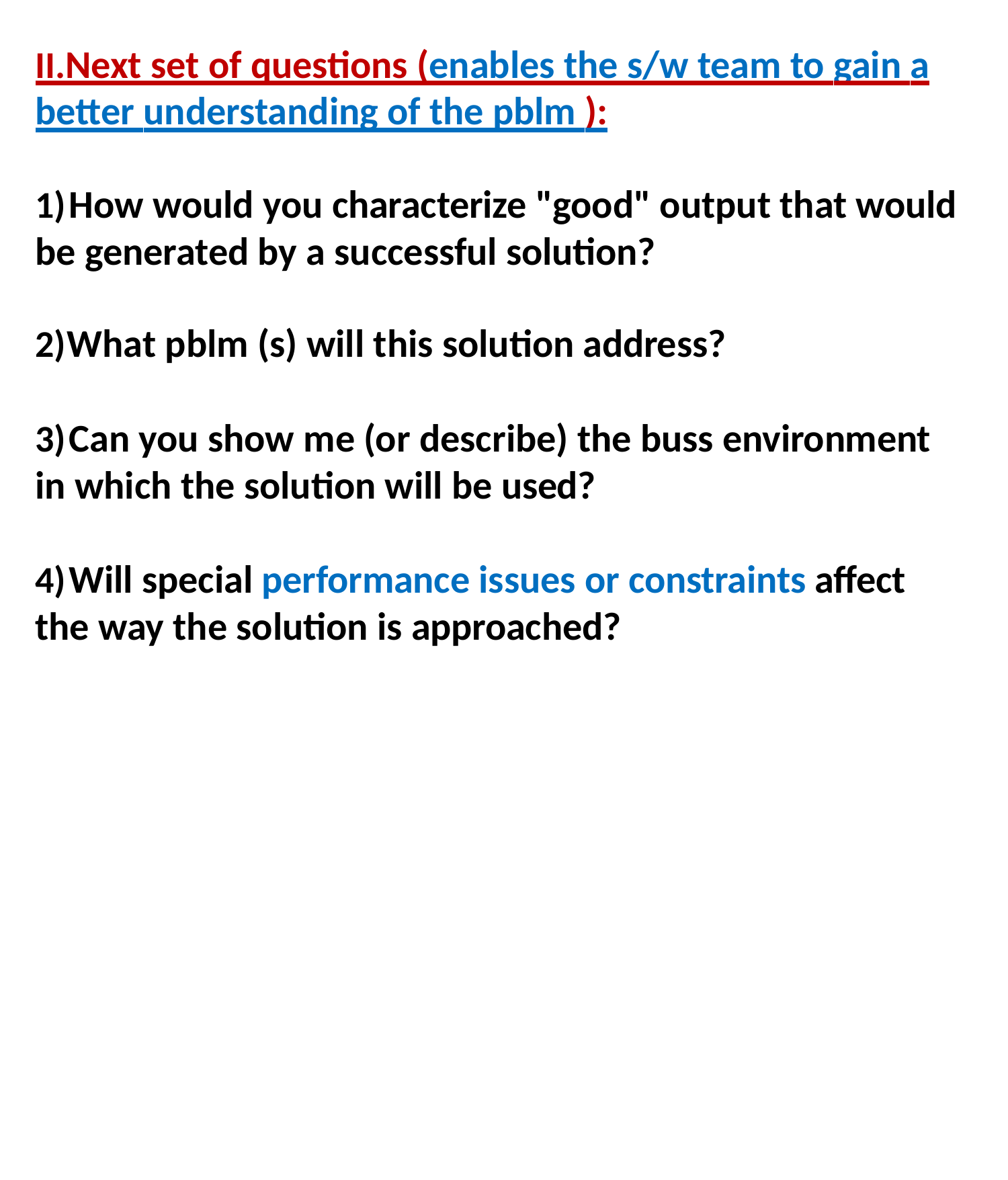

II.Next set of questions (enables the s/w team to gain a better understanding of the pblm ):
	How would you characterize "good" output that would be generated by a successful solution?
What pblm (s) will this solution address?
	Can you show me (or describe) the buss environment in which the solution will be used?
	Will special performance issues or constraints affect the way the solution is approached?